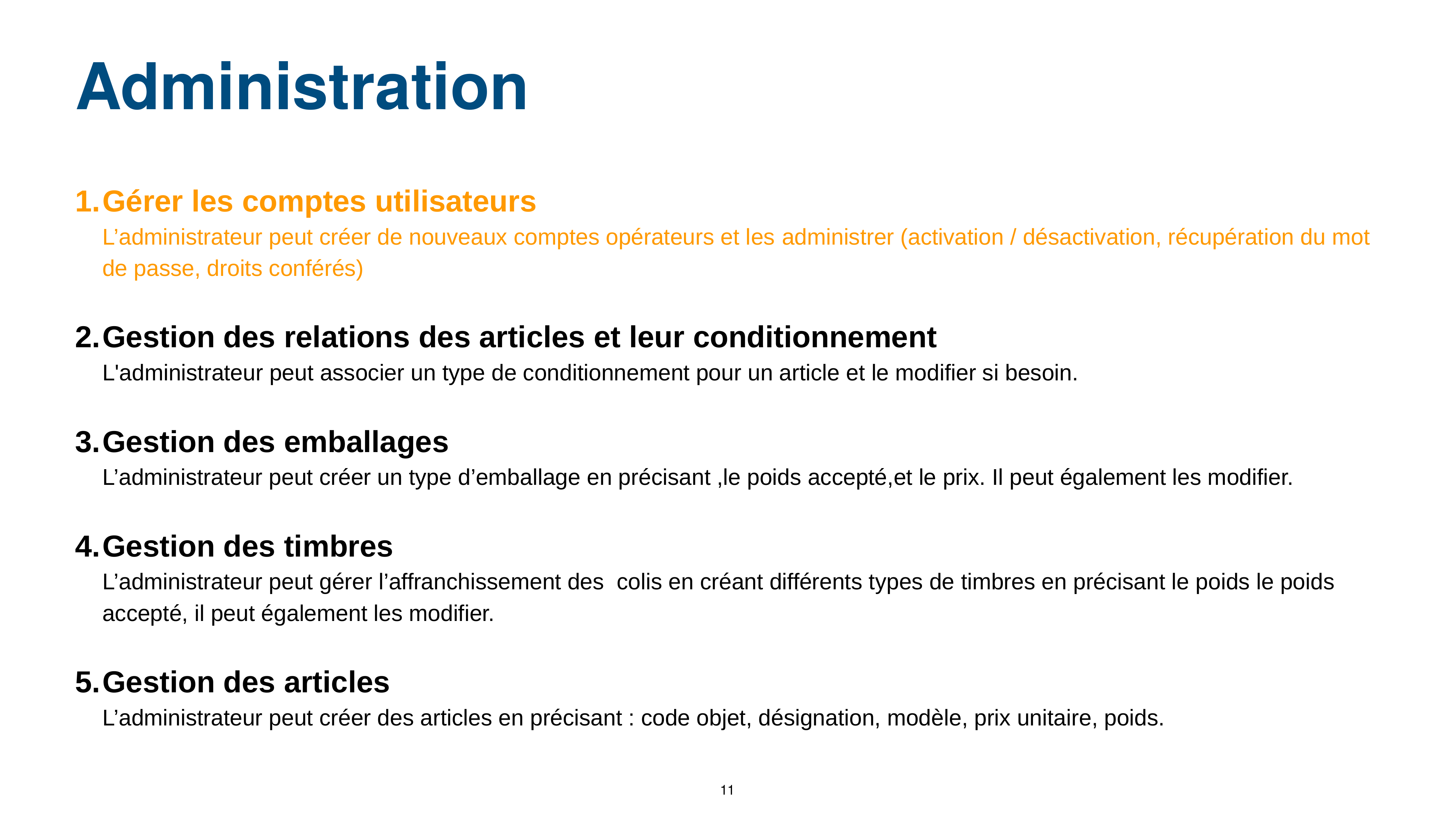

# Administration
Gérer les comptes utilisateurs
L’administrateur peut créer de nouveaux comptes opérateurs et les administrer (activation / désactivation, récupération du mot de passe, droits conférés)

Gestion des relations des articles et leur conditionnement
L'administrateur peut associer un type de conditionnement pour un article et le modifier si besoin.

Gestion des emballages
L’administrateur peut créer un type d’emballage en précisant ,le poids accepté,et le prix. Il peut également les modifier.

Gestion des timbres
L’administrateur peut gérer l’affranchissement des  colis en créant différents types de timbres en précisant le poids le poids accepté, il peut également les modifier.

Gestion des articles
L’administrateur peut créer des articles en précisant : code objet, désignation, modèle, prix unitaire, poids.

11